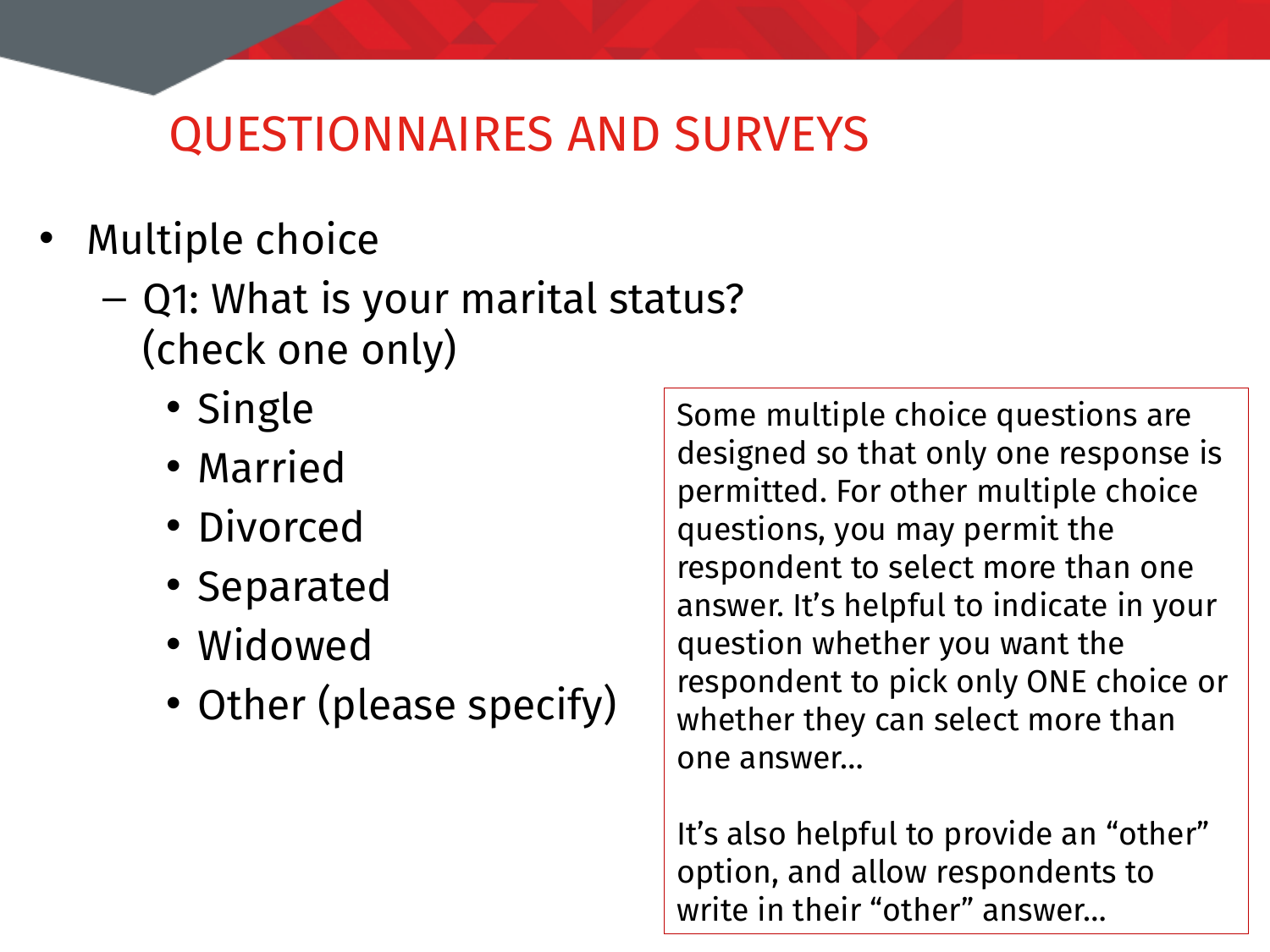

# Questionnaires and Surveys
Multiple choice
Q1: What is your marital status? (check one only)
Single
Married
Divorced
Separated
Widowed
Other (please specify)

Some multiple choice questions are designed so that only one response is permitted. For other multiple choice questions, you may permit the respondent to select more than one answer. It’s helpful to indicate in your question whether you want the respondent to pick only ONE choice or whether they can select more than one answer…

It’s also helpful to provide an “other” option, and allow respondents to write in their “other” answer…